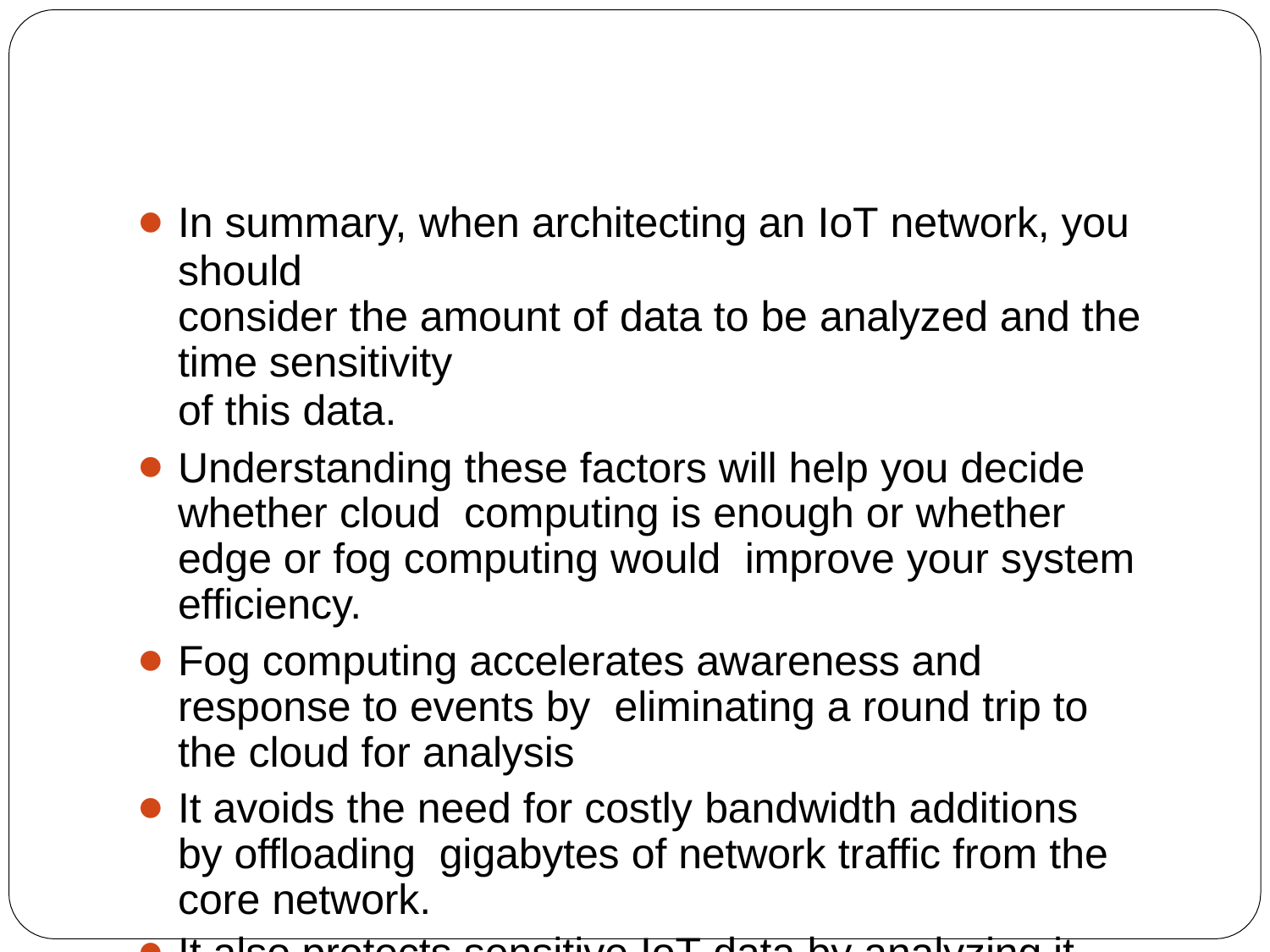

In summary, when architecting an IoT network, you should
consider the amount of data to be analyzed and the time sensitivity
of this data.
Understanding these factors will help you decide whether cloud  computing is enough or whether edge or fog computing would  improve your system efficiency.
Fog computing accelerates awareness and response to events by  eliminating a round trip to the cloud for analysis
It avoids the need for costly bandwidth additions by offloading  gigabytes of network traffic from the core network.
It also protects sensitive IoT data by analyzing it inside company
walls.